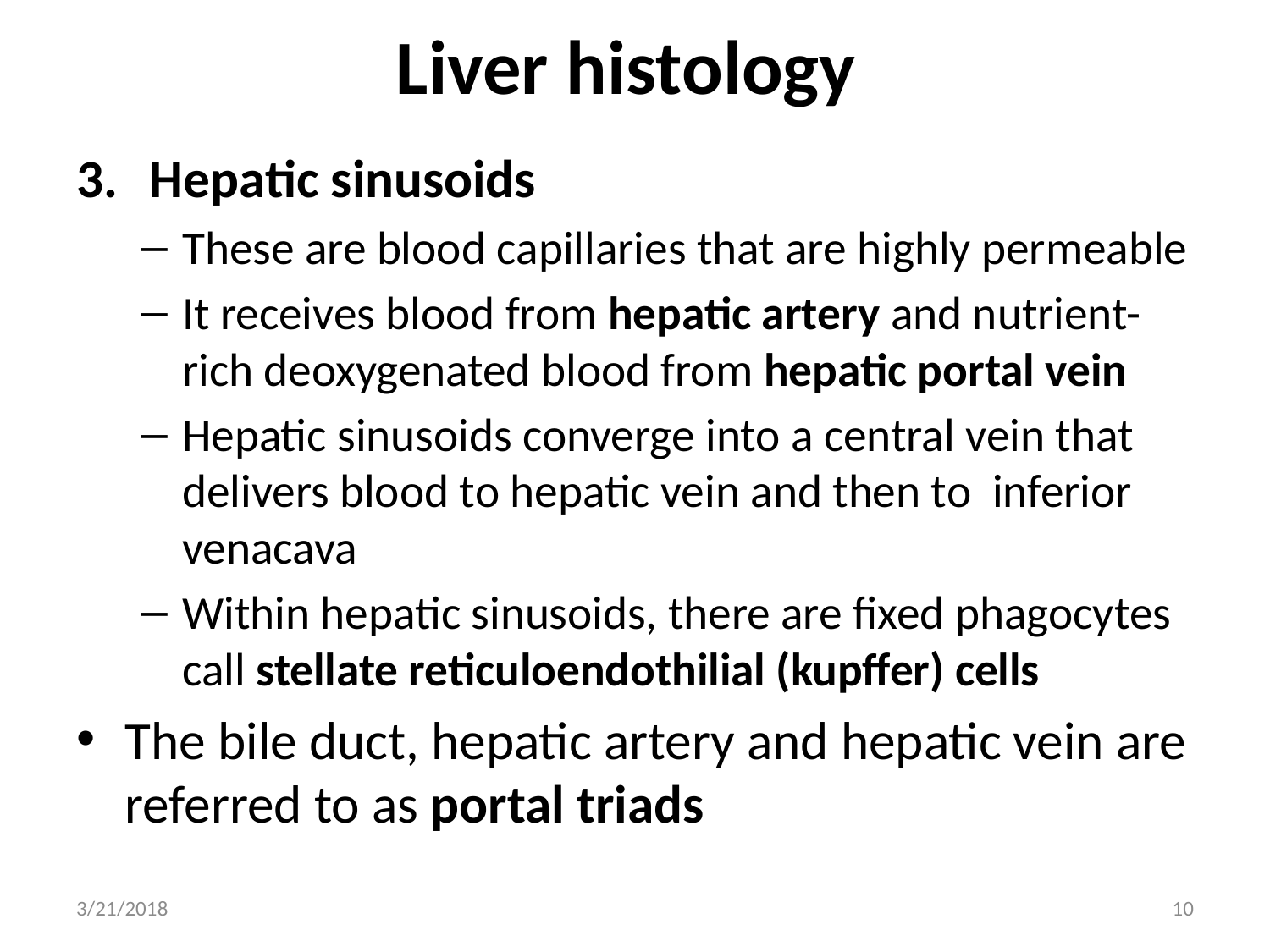

# Liver histology
Hepatic sinusoids
These are blood capillaries that are highly permeable
It receives blood from hepatic artery and nutrient-rich deoxygenated blood from hepatic portal vein
Hepatic sinusoids converge into a central vein that delivers blood to hepatic vein and then to  inferior venacava
Within hepatic sinusoids, there are fixed phagocytes call stellate reticuloendothilial (kupffer) cells
The bile duct, hepatic artery and hepatic vein are referred to as portal triads
3/21/2018
10